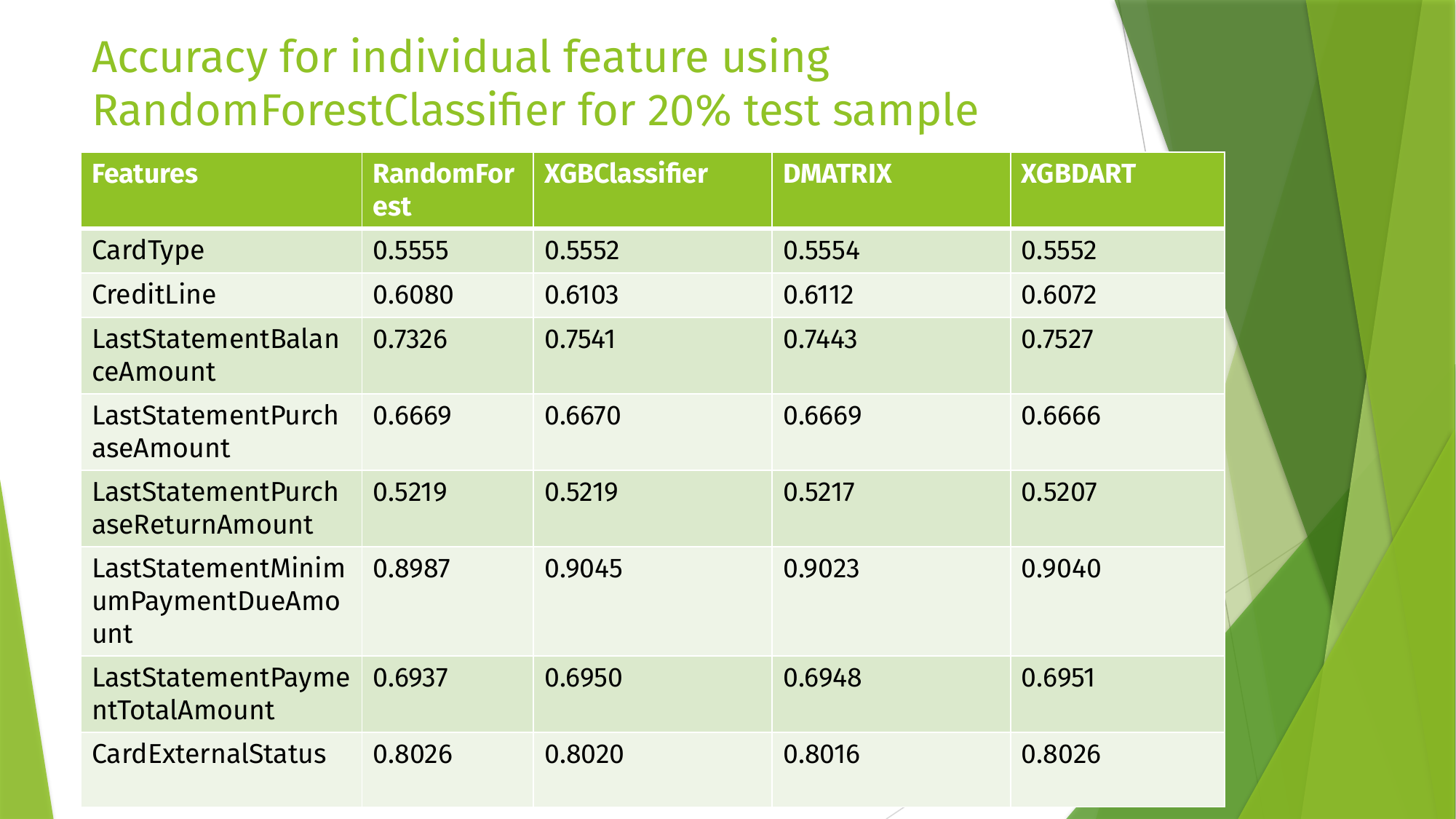

# Accuracy for individual feature using RandomForestClassifier for 20% test sample
| Features | RandomForest | XGBClassifier | DMATRIX | XGBDART |
| --- | --- | --- | --- | --- |
| CardType | 0.5555 | 0.5552 | 0.5554 | 0.5552 |
| CreditLine | 0.6080 | 0.6103 | 0.6112 | 0.6072 |
| LastStatementBalanceAmount | 0.7326 | 0.7541 | 0.7443 | 0.7527 |
| LastStatementPurchaseAmount | 0.6669 | 0.6670 | 0.6669 | 0.6666 |
| LastStatementPurchaseReturnAmount | 0.5219 | 0.5219 | 0.5217 | 0.5207 |
| LastStatementMinimumPaymentDueAmount | 0.8987 | 0.9045 | 0.9023 | 0.9040 |
| LastStatementPaymentTotalAmount | 0.6937 | 0.6950 | 0.6948 | 0.6951 |
| CardExternalStatus | 0.8026 | 0.8020 | 0.8016 | 0.8026 |